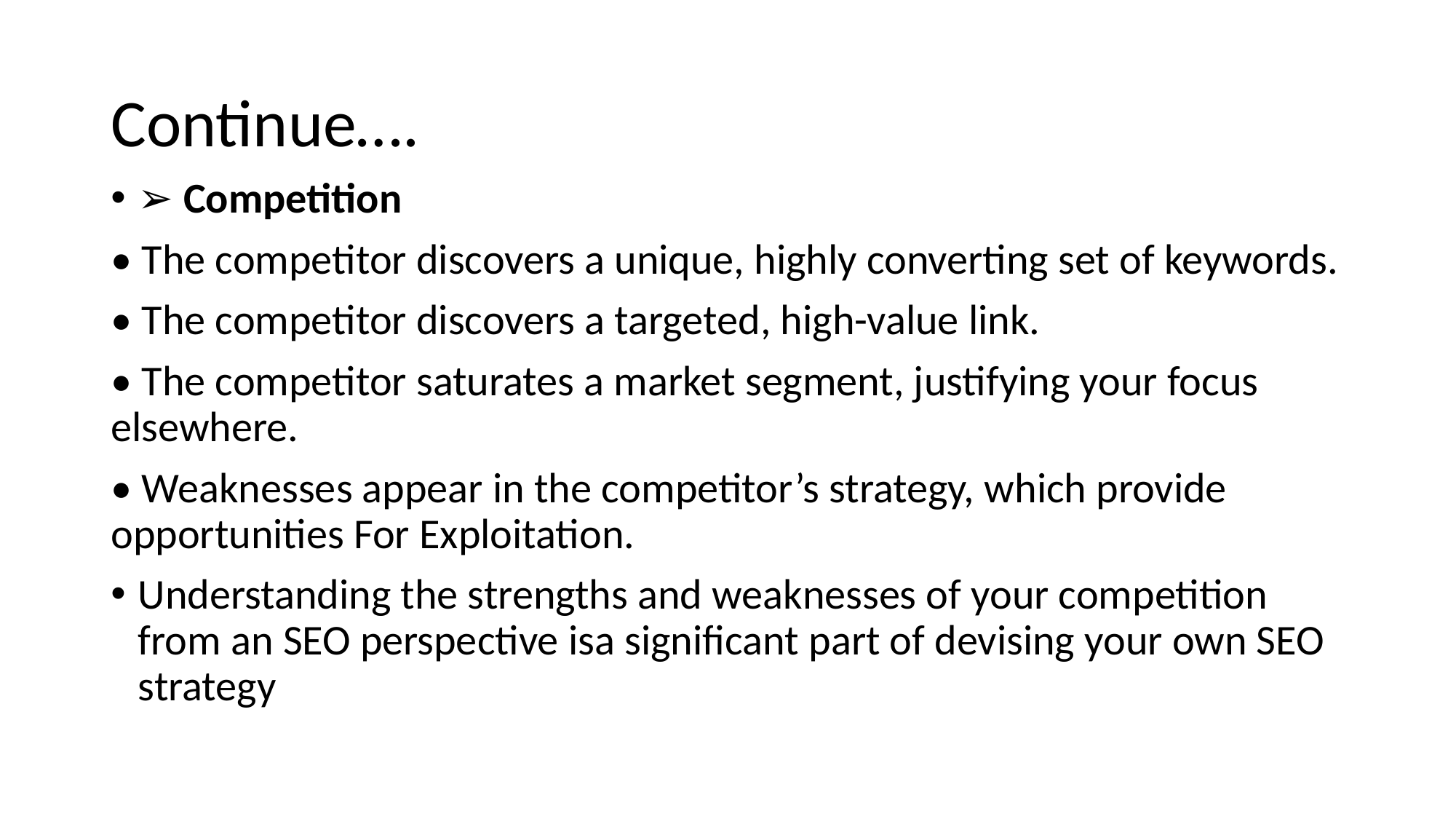

# Continue….
➢ Competition
• The competitor discovers a unique, highly converting set of keywords.
• The competitor discovers a targeted, high-value link.
• The competitor saturates a market segment, justifying your focus elsewhere.
• Weaknesses appear in the competitor’s strategy, which provide opportunities For Exploitation.
Understanding the strengths and weaknesses of your competition from an SEO perspective isa significant part of devising your own SEO strategy